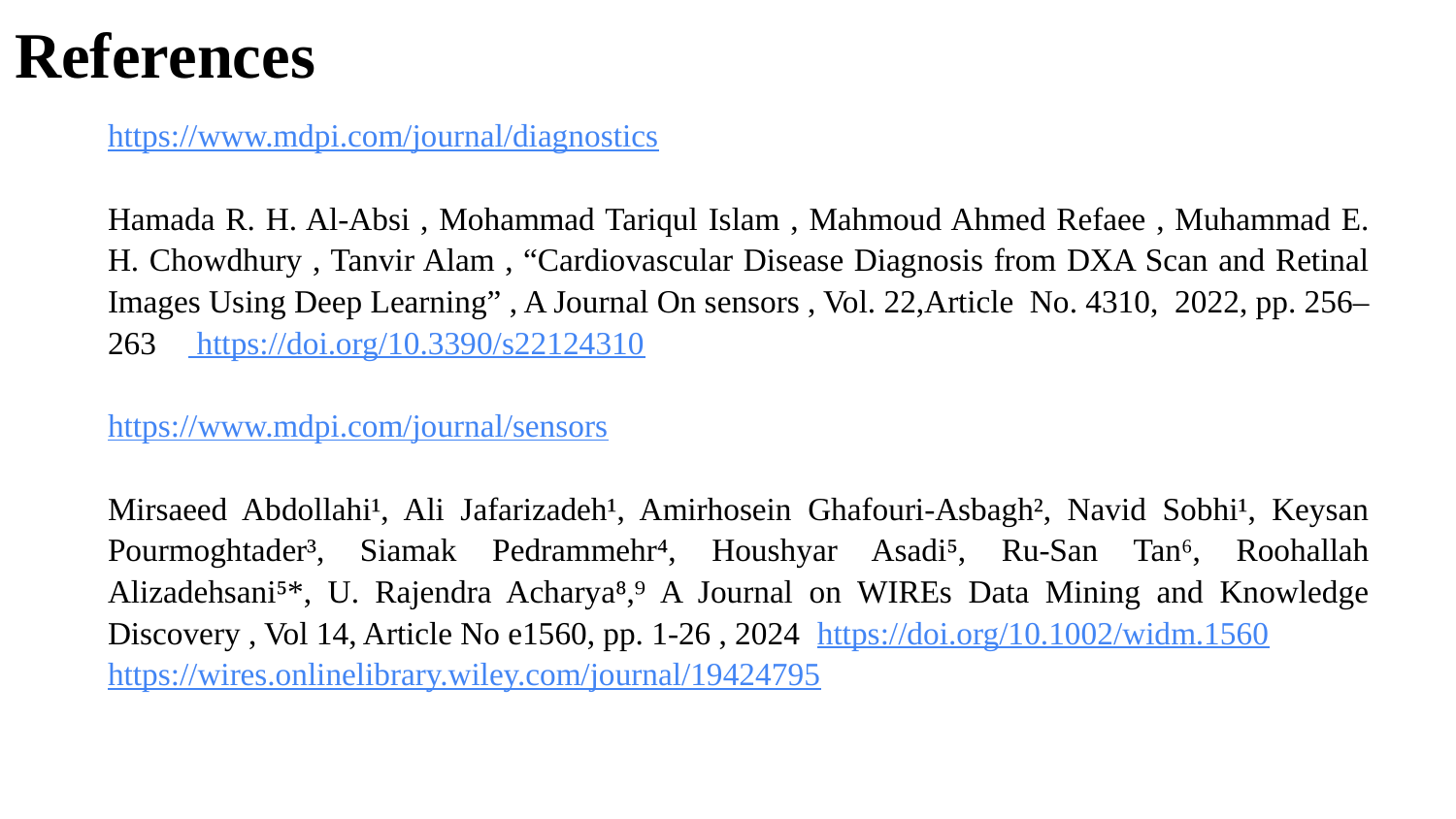

References
https://www.mdpi.com/journal/diagnostics

Hamada R. H. Al-Absi , Mohammad Tariqul Islam , Mahmoud Ahmed Refaee , Muhammad E. H. Chowdhury , Tanvir Alam , “Cardiovascular Disease Diagnosis from DXA Scan and Retinal Images Using Deep Learning” , A Journal On sensors , Vol. 22,Article  No. 4310,  2022, pp. 256–263     https://doi.org/10.3390/s22124310​

https://www.mdpi.com/journal/sensors

Mirsaeed Abdollahi¹, Ali Jafarizadeh¹, Amirhosein Ghafouri-Asbagh², Navid Sobhi¹, Keysan Pourmoghtader³, Siamak Pedrammehr⁴, Houshyar Asadi⁵, Ru-San Tan⁶, Roohallah Alizadehsani⁵*, U. Rajendra Acharya⁸,⁹ A Journal on WIREs Data Mining and Knowledge Discovery , Vol 14, Article No e1560, pp. 1-26 , 2024  https://doi.org/10.1002/widm.1560
https://wires.onlinelibrary.wiley.com/journal/19424795